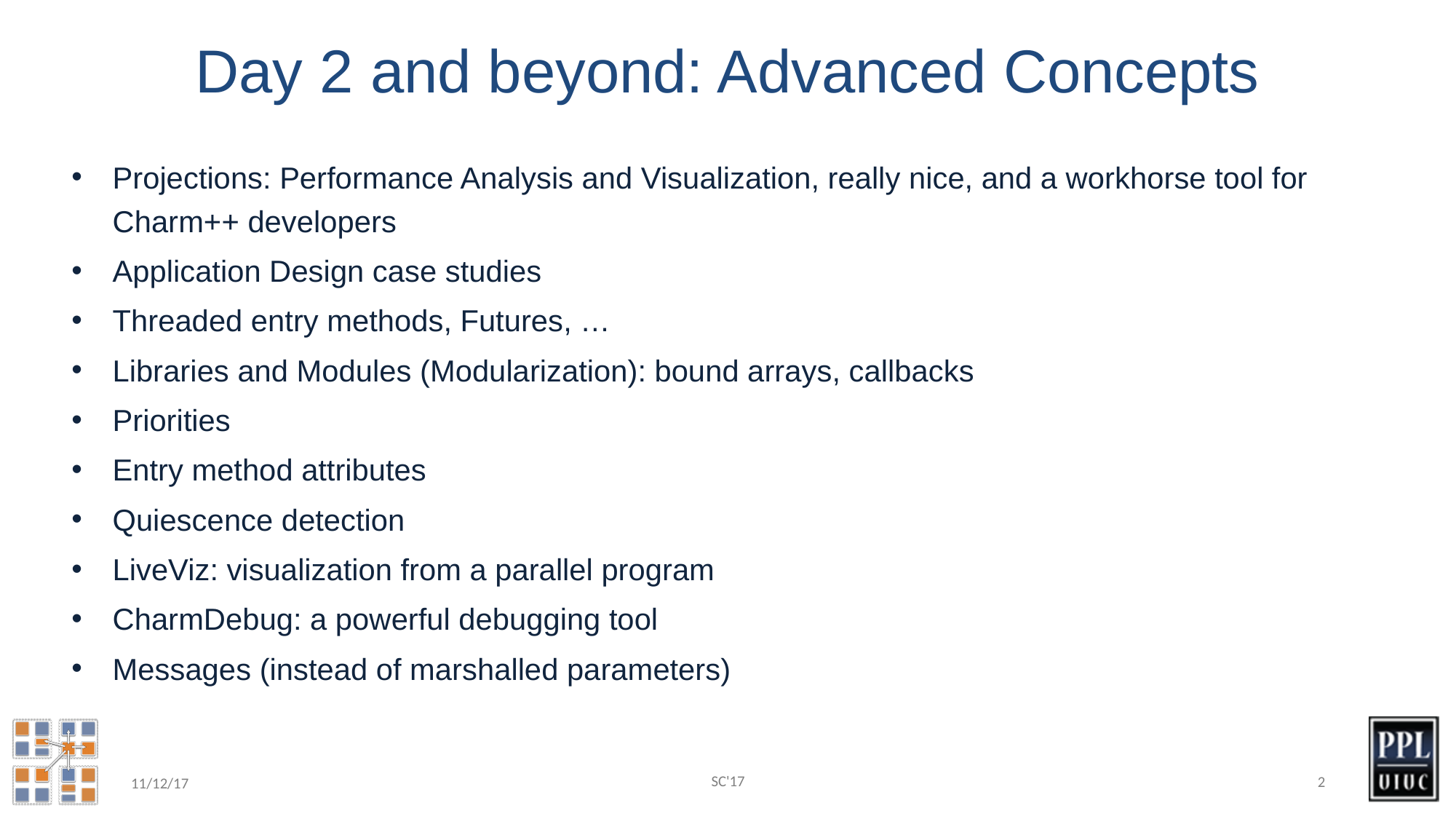

# Day 2 and beyond: Advanced Concepts
Projections: Performance Analysis and Visualization, really nice, and a workhorse tool for Charm++ developers
Application Design case studies
Threaded entry methods, Futures, …
Libraries and Modules (Modularization): bound arrays, callbacks
Priorities
Entry method attributes
Quiescence detection
LiveViz: visualization from a parallel program
CharmDebug: a powerful debugging tool
Messages (instead of marshalled parameters)
SC'17
2
11/12/17